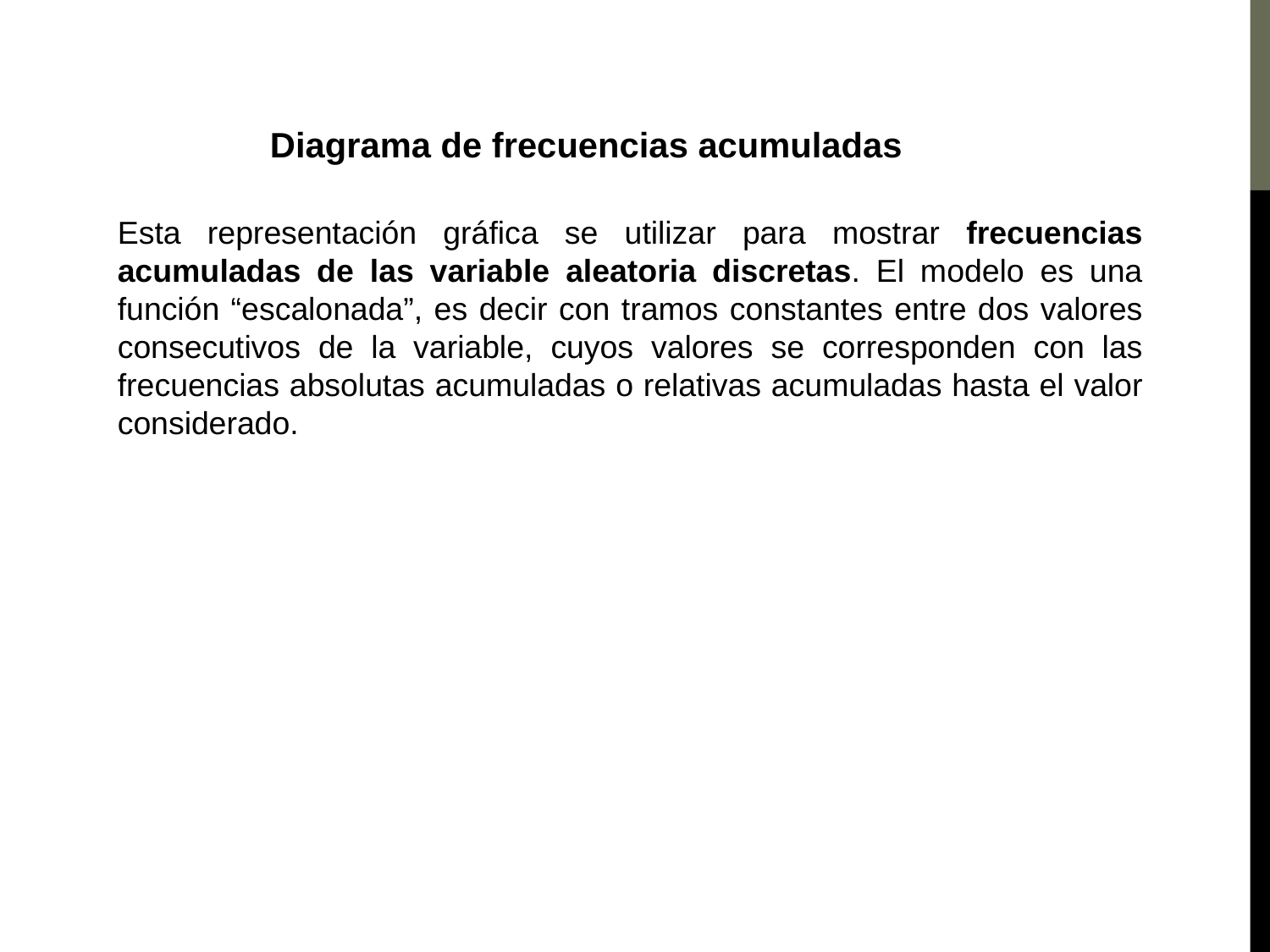

Diagrama de frecuencias acumuladas
Esta representación gráfica se utilizar para mostrar frecuencias acumuladas de las variable aleatoria discretas. El modelo es una función “escalonada”, es decir con tramos constantes entre dos valores consecutivos de la variable, cuyos valores se corresponden con las frecuencias absolutas acumuladas o relativas acumuladas hasta el valor considerado.